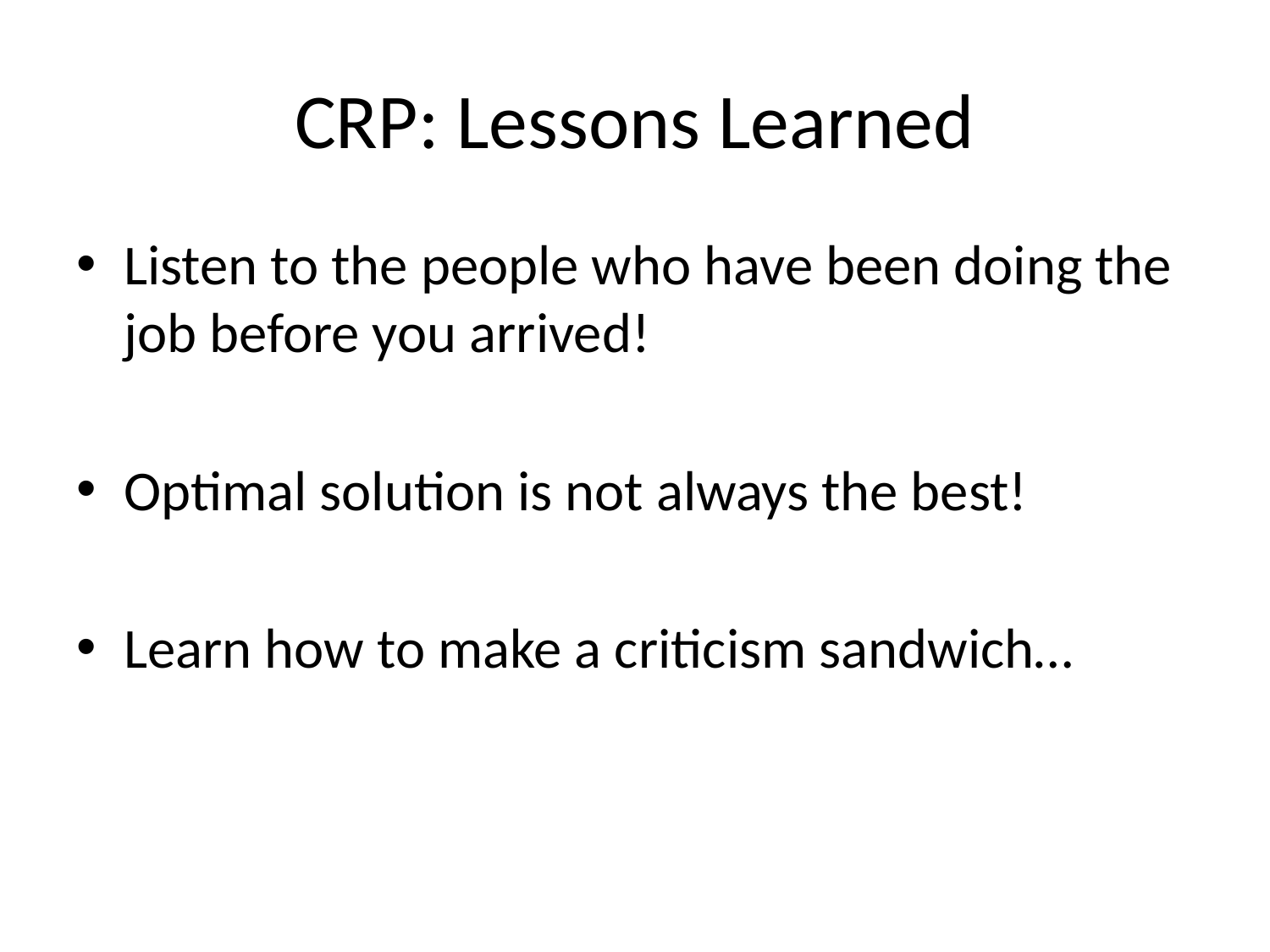

# CRP: Lessons Learned
Listen to the people who have been doing the job before you arrived!

Optimal solution is not always the best!

Learn how to make a criticism sandwich…